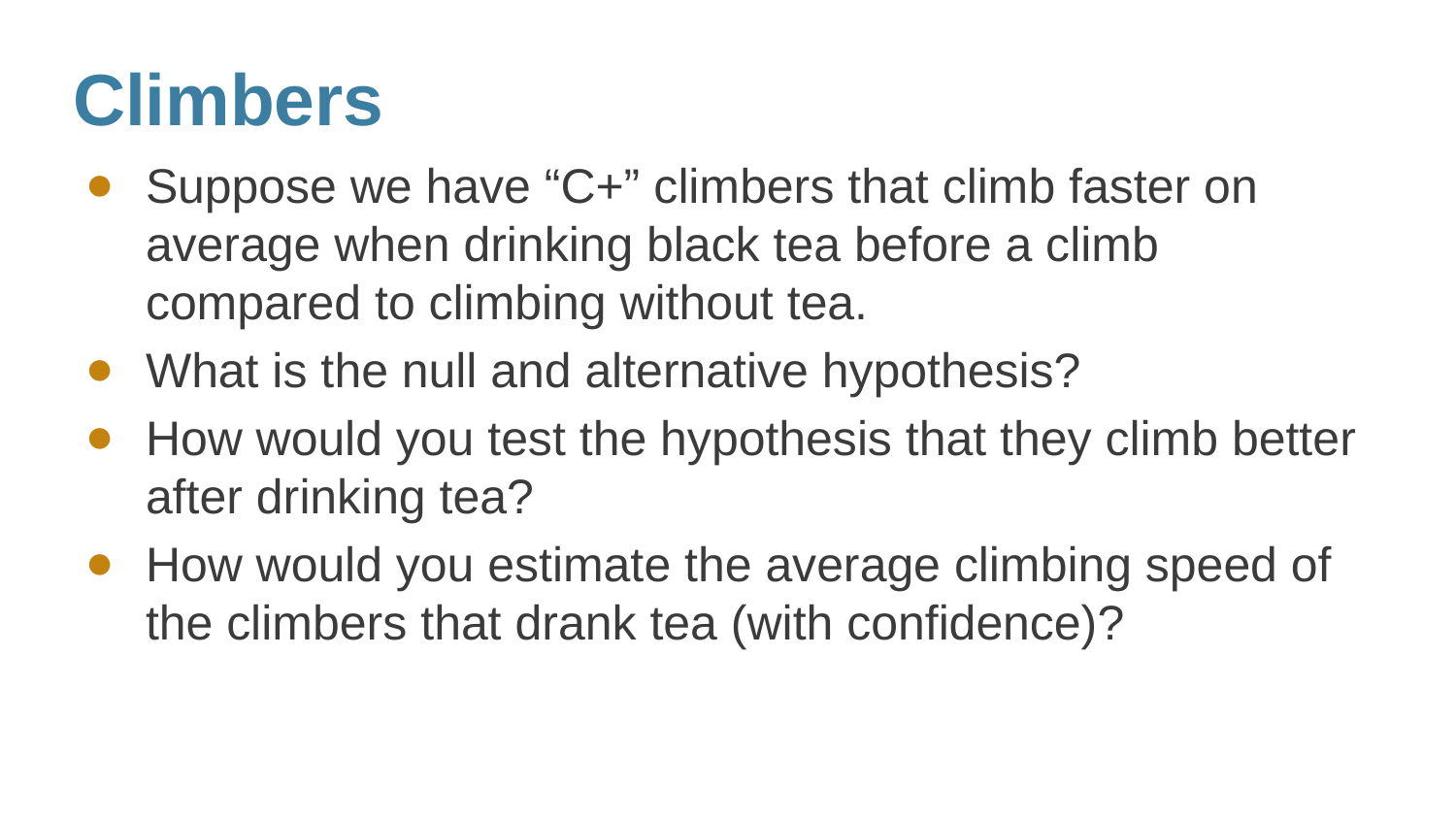

# Climbers
Suppose we have “C+” climbers that climb faster on average when drinking black tea before a climb compared to climbing without tea.
What is the null and alternative hypothesis?
How would you test the hypothesis that they climb better after drinking tea?
How would you estimate the average climbing speed of the climbers that drank tea (with confidence)?